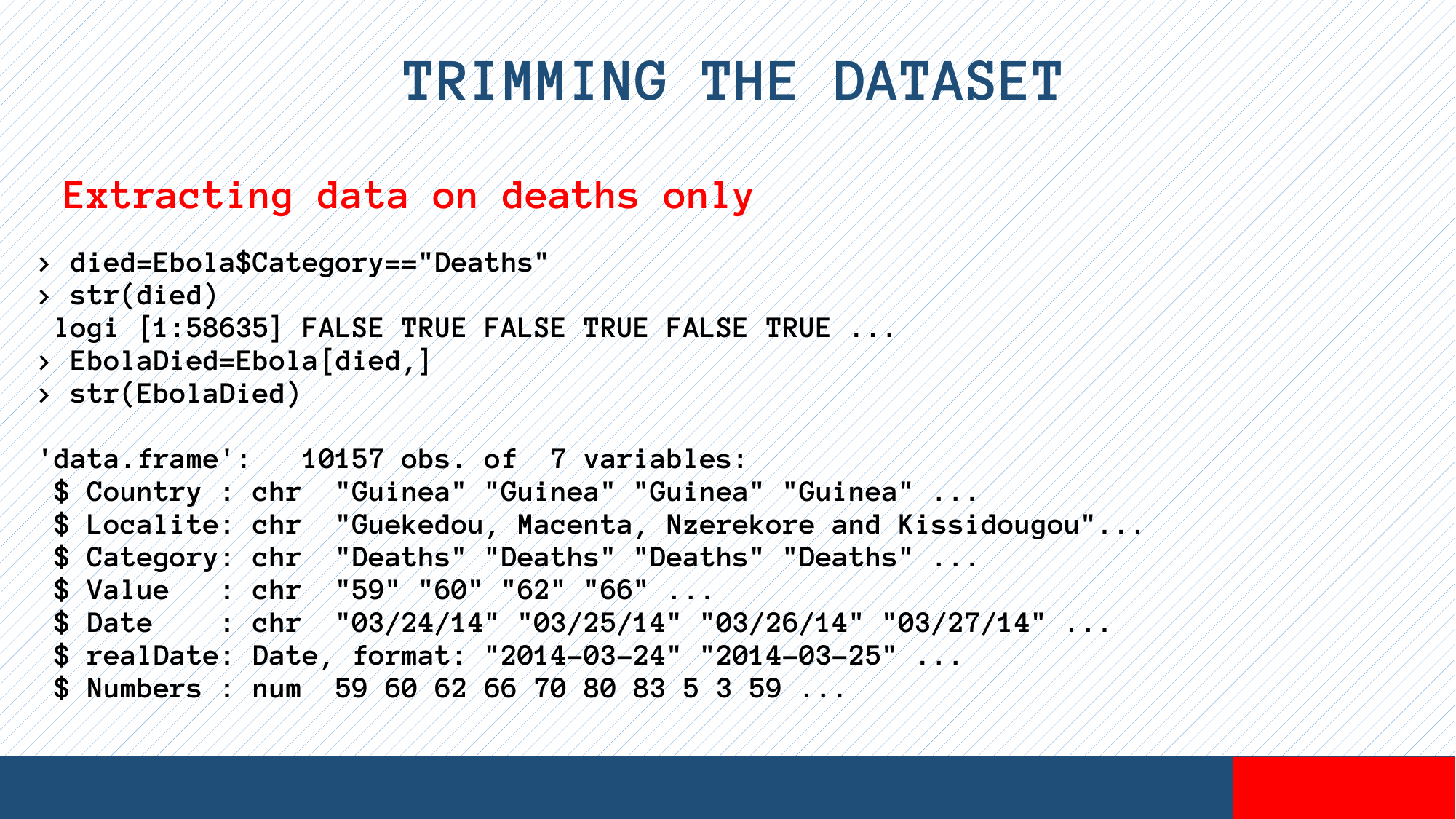

TRIMMING THE DATASET
Extracting data on deaths only
> died=Ebola$Category=="Deaths"
> str(died)
 logi [1:58635] FALSE TRUE FALSE TRUE FALSE TRUE ...
> EbolaDied=Ebola[died,]
> str(EbolaDied)

'data.frame':   10157 obs. of  7 variables:
 $ Country : chr  "Guinea" "Guinea" "Guinea" "Guinea" ...
 $ Localite: chr  "Guekedou, Macenta, Nzerekore and Kissidougou"...
 $ Category: chr  "Deaths" "Deaths" "Deaths" "Deaths" ...
 $ Value   : chr  "59" "60" "62" "66" ...
 $ Date    : chr  "03/24/14" "03/25/14" "03/26/14" "03/27/14" ...
 $ realDate: Date, format: "2014-03-24" "2014-03-25" ...
 $ Numbers : num  59 60 62 66 70 80 83 5 3 59 ...